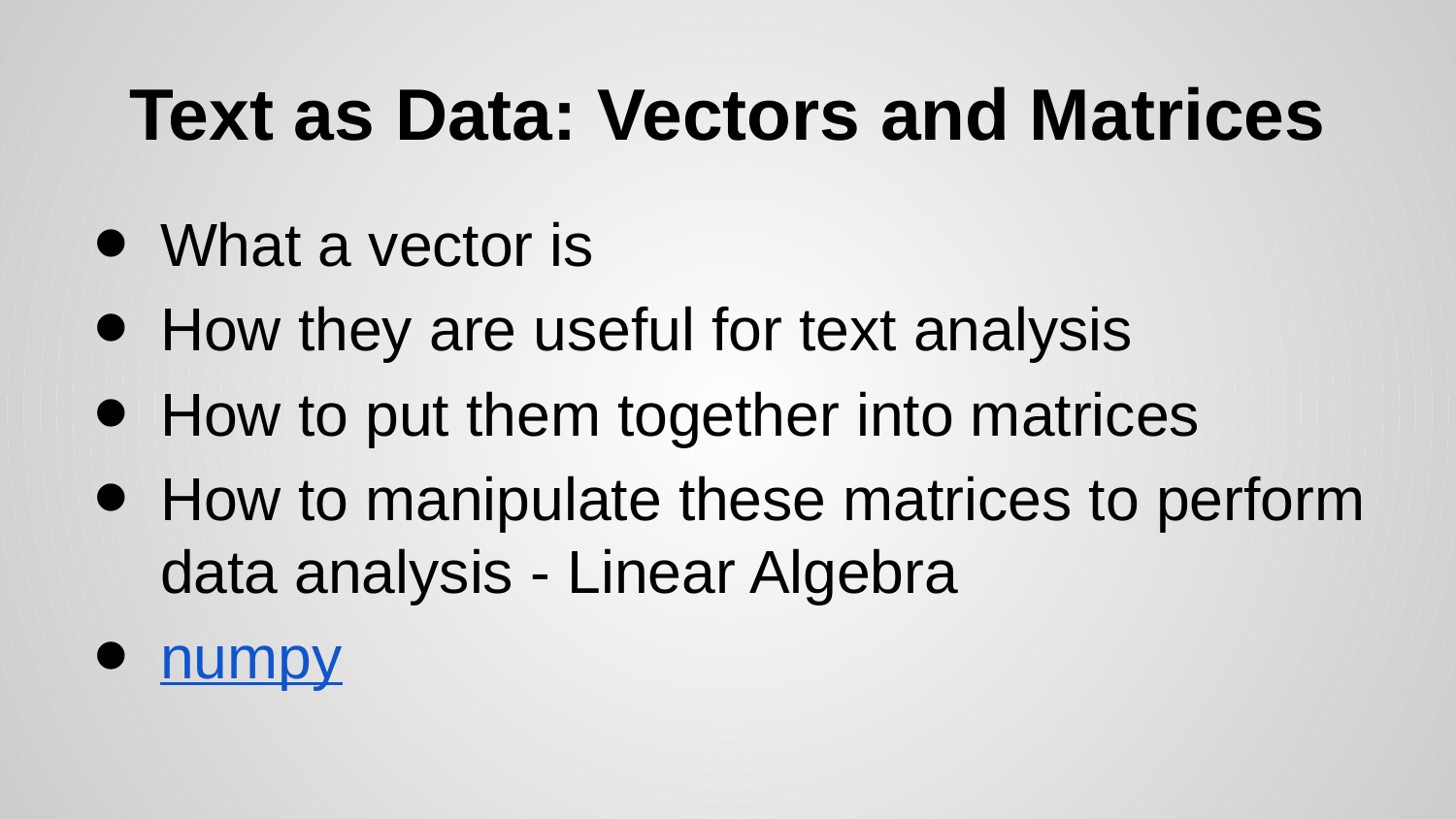

# Text as Data: Vectors and Matrices
What a vector is
How they are useful for text analysis
How to put them together into matrices
How to manipulate these matrices to perform data analysis - Linear Algebra
numpy